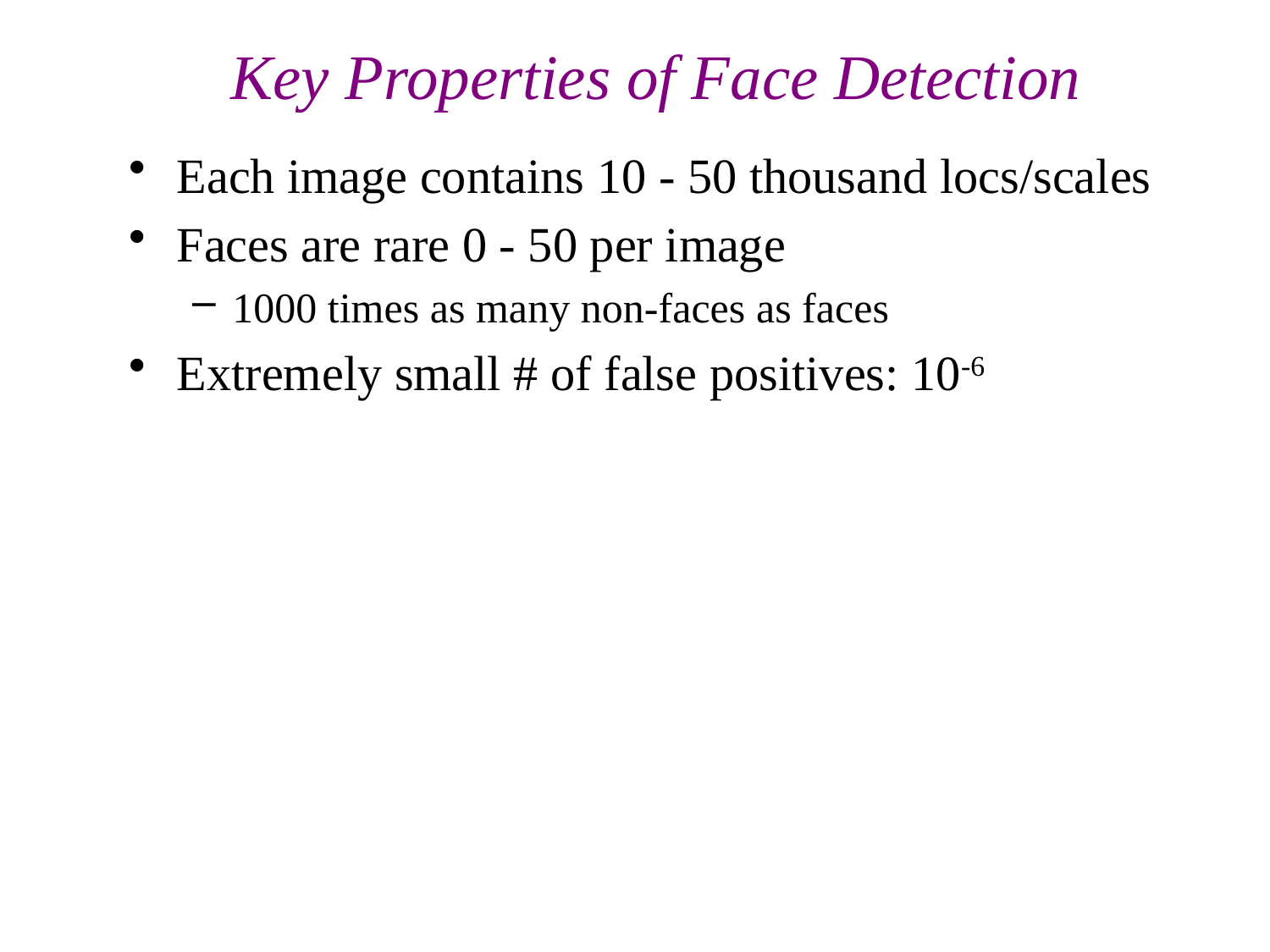

# Key Properties of Face Detection
Each image contains 10 - 50 thousand locs/scales
Faces are rare 0 - 50 per image
1000 times as many non-faces as faces
Extremely small # of false positives: 10-6